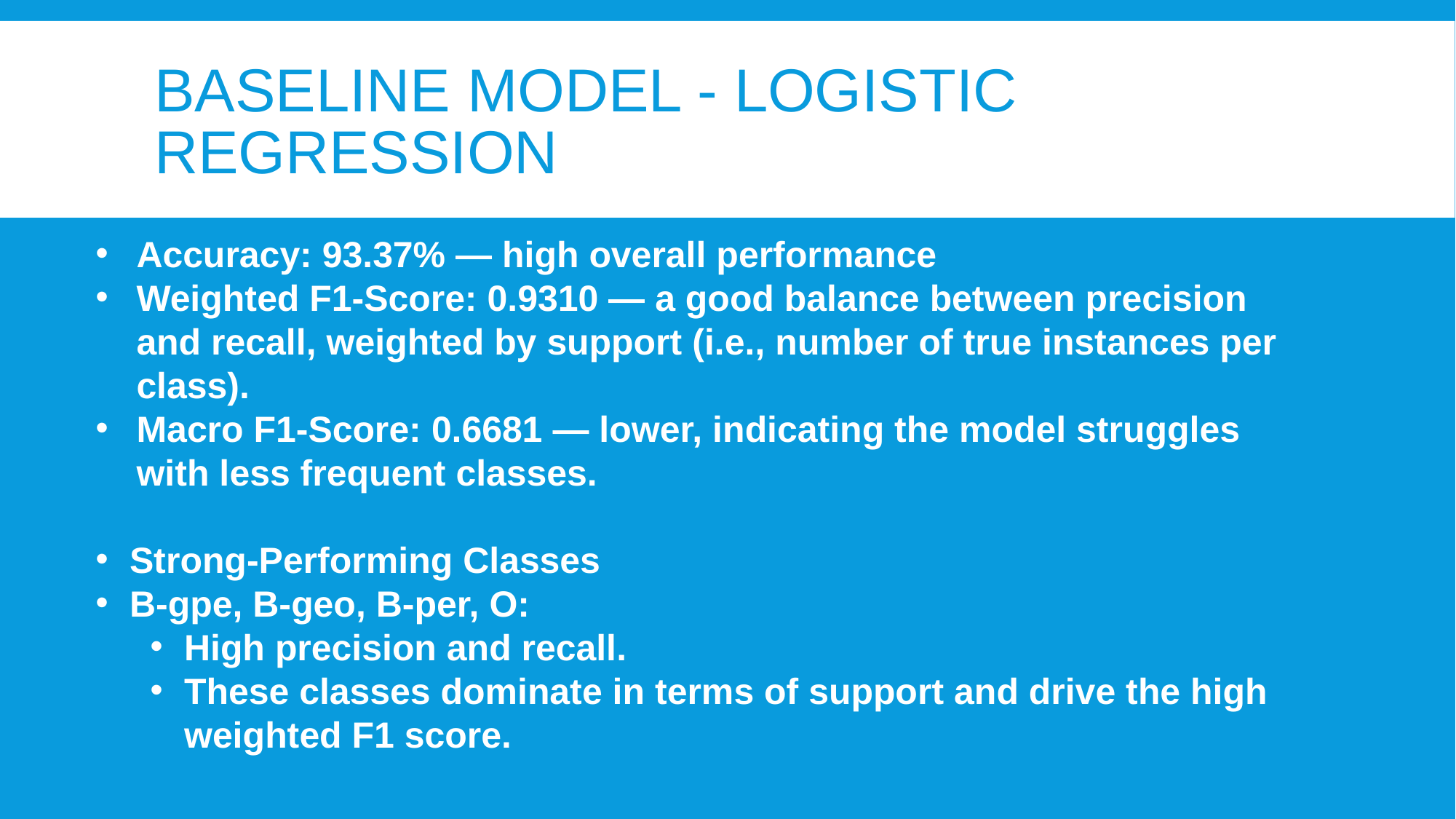

# Baseline Model - Logistic Regression
Accuracy: 93.37% — high overall performance
Weighted F1-Score: 0.9310 — a good balance between precision and recall, weighted by support (i.e., number of true instances per class).
Macro F1-Score: 0.6681 — lower, indicating the model struggles with less frequent classes.

Strong-Performing Classes
B-gpe, B-geo, B-per, O:
High precision and recall.
These classes dominate in terms of support and drive the high weighted F1 score.